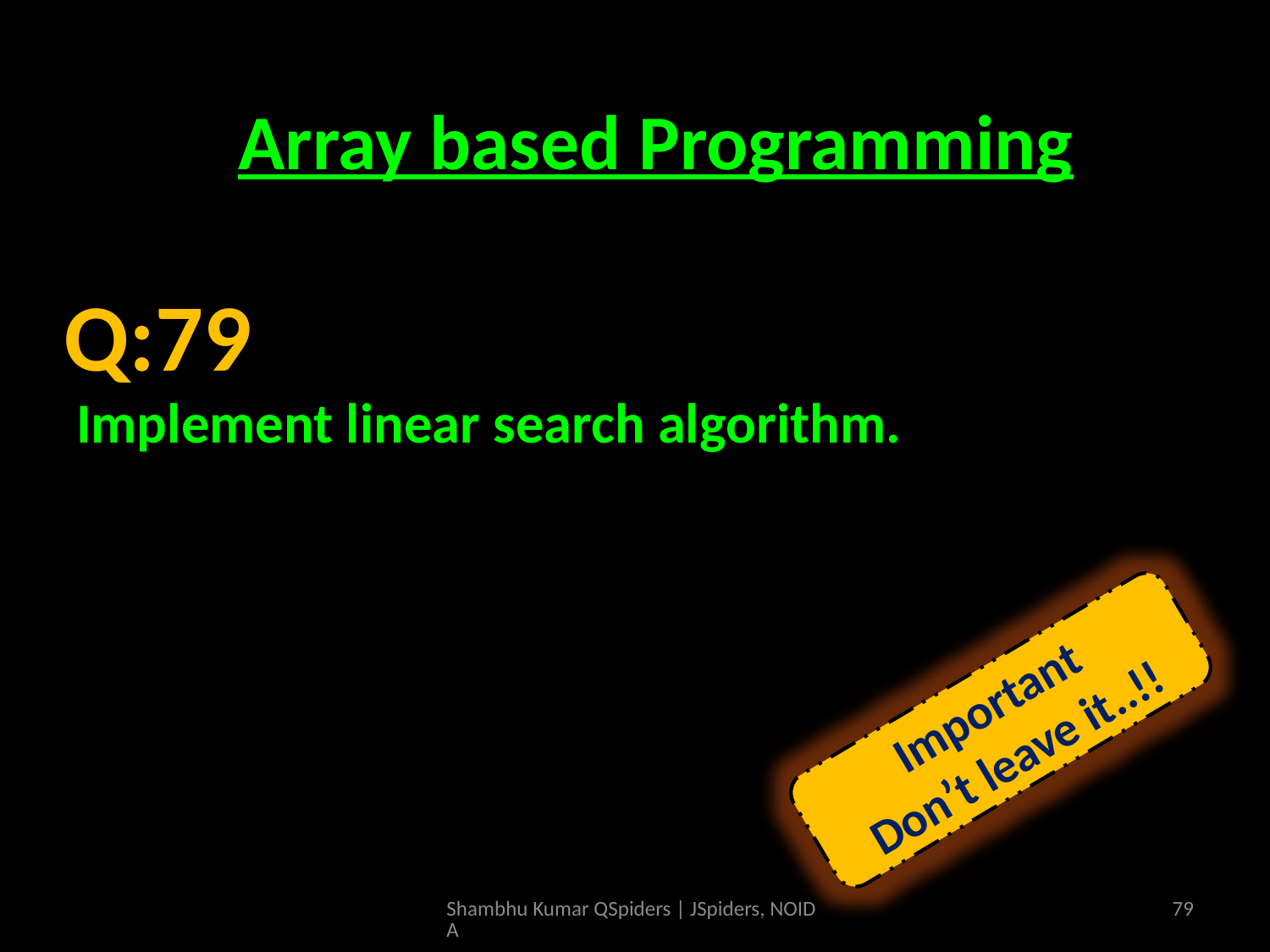

# Array based Programming
Array based Programming

Implement linear search algorithm.
Q:79
Important
Don’t leave it..!!
Shambhu Kumar QSpiders | JSpiders, NOIDA
79